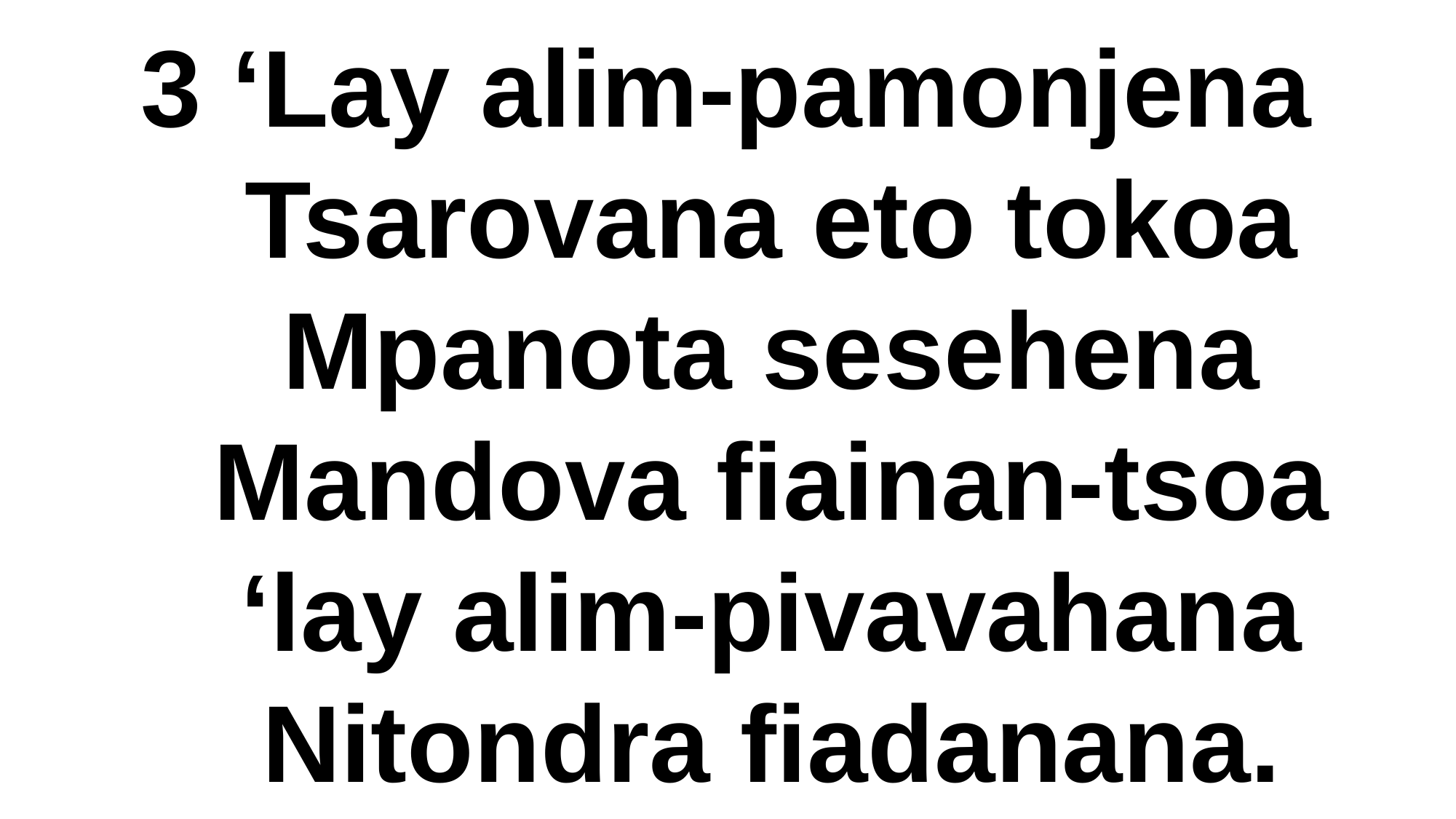

# 3 ‘Lay alim-pamonjena Tsarovana eto tokoa Mpanota sesehena Mandova fiainan-tsoa ‘lay alim-pivavahana Nitondra fiadanana.